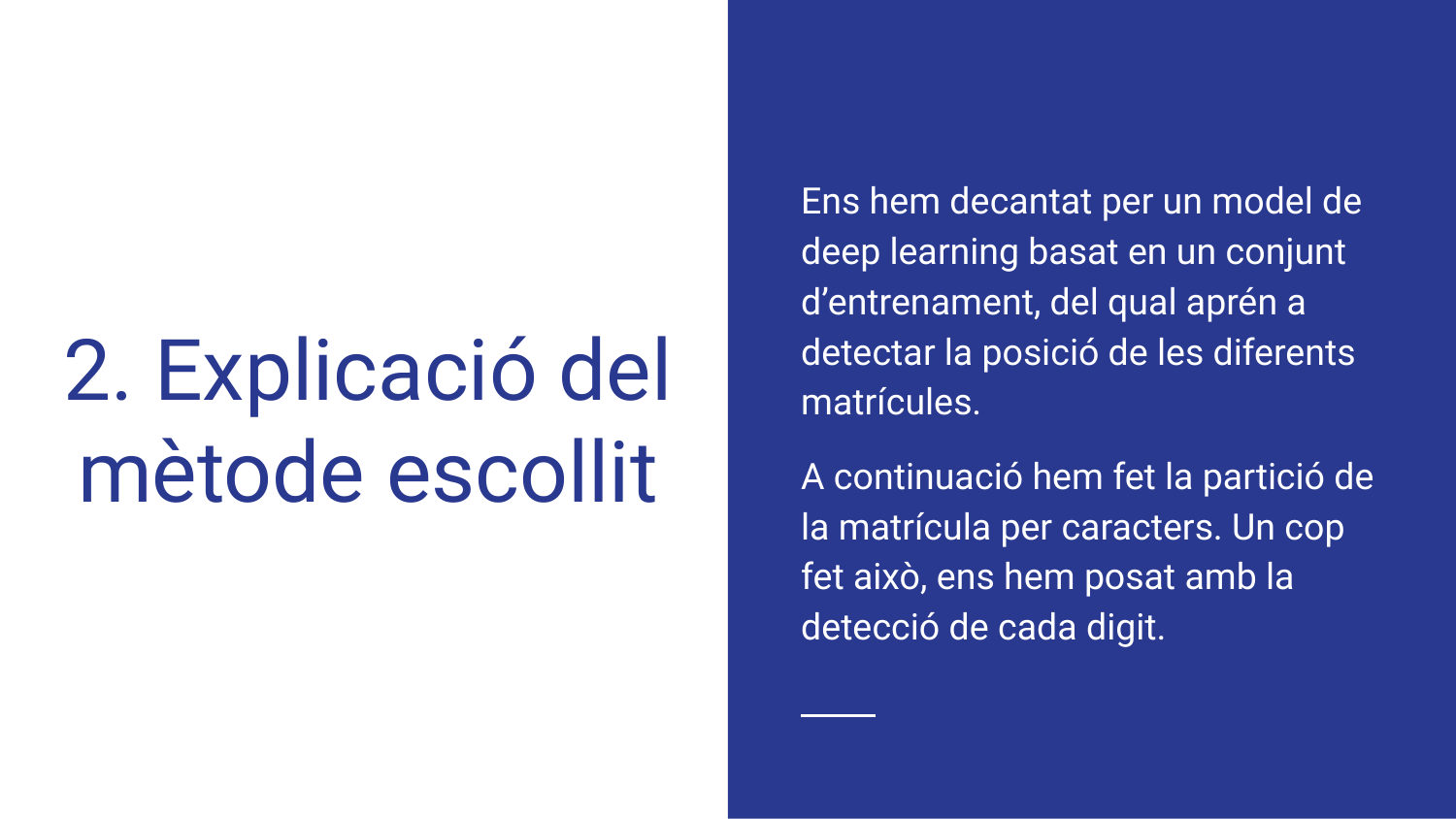

Ens hem decantat per un model de deep learning basat en un conjunt d’entrenament, del qual aprén a detectar la posició de les diferents matrícules.
A continuació hem fet la partició de la matrícula per caracters. Un cop fet això, ens hem posat amb la detecció de cada digit.
# 2. Explicació del mètode escollit